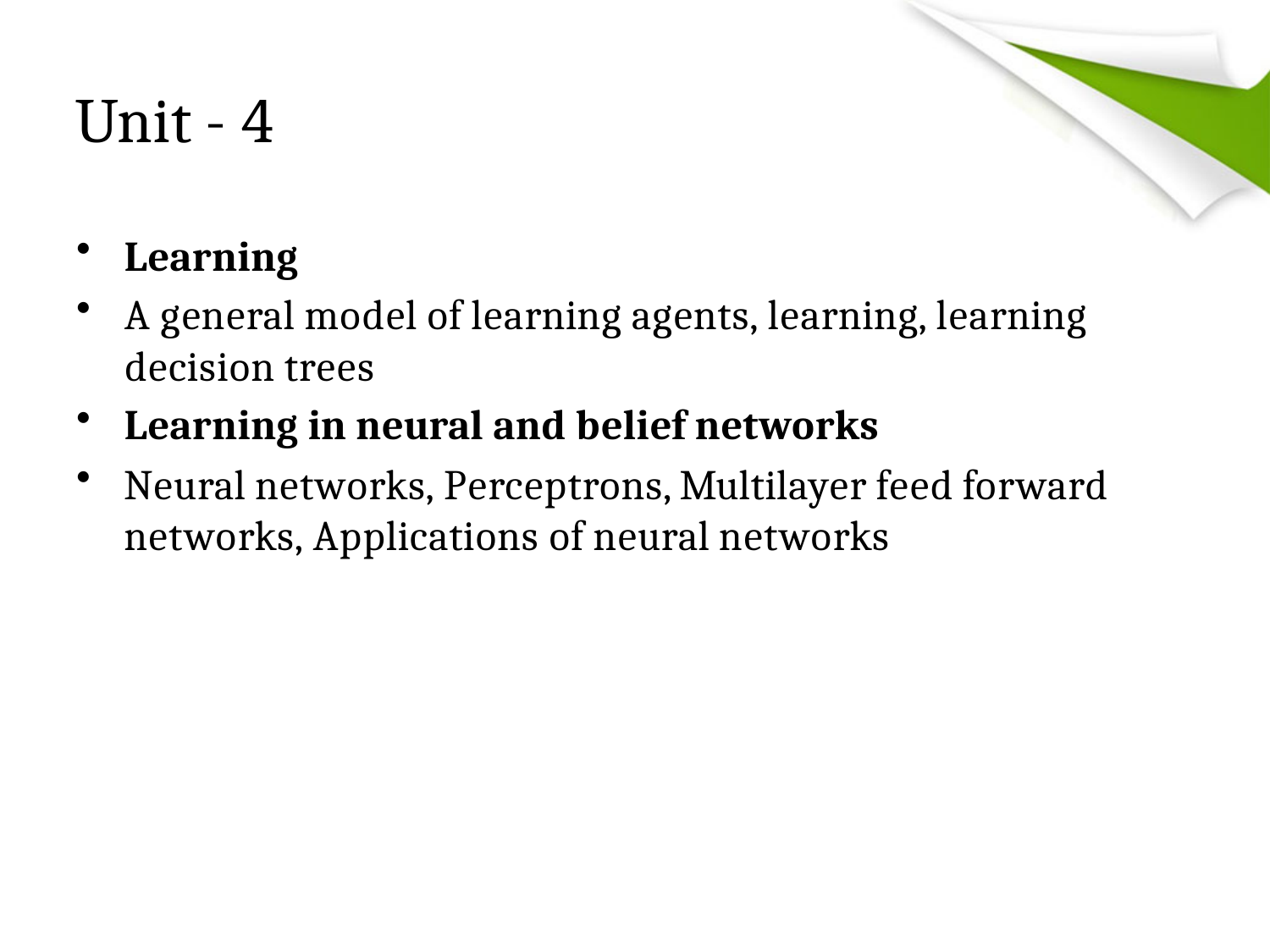

# Unit - 4
Learning
A general model of learning agents, learning, learning decision trees
Learning in neural and belief networks
Neural networks, Perceptrons, Multilayer feed forward networks, Applications of neural networks